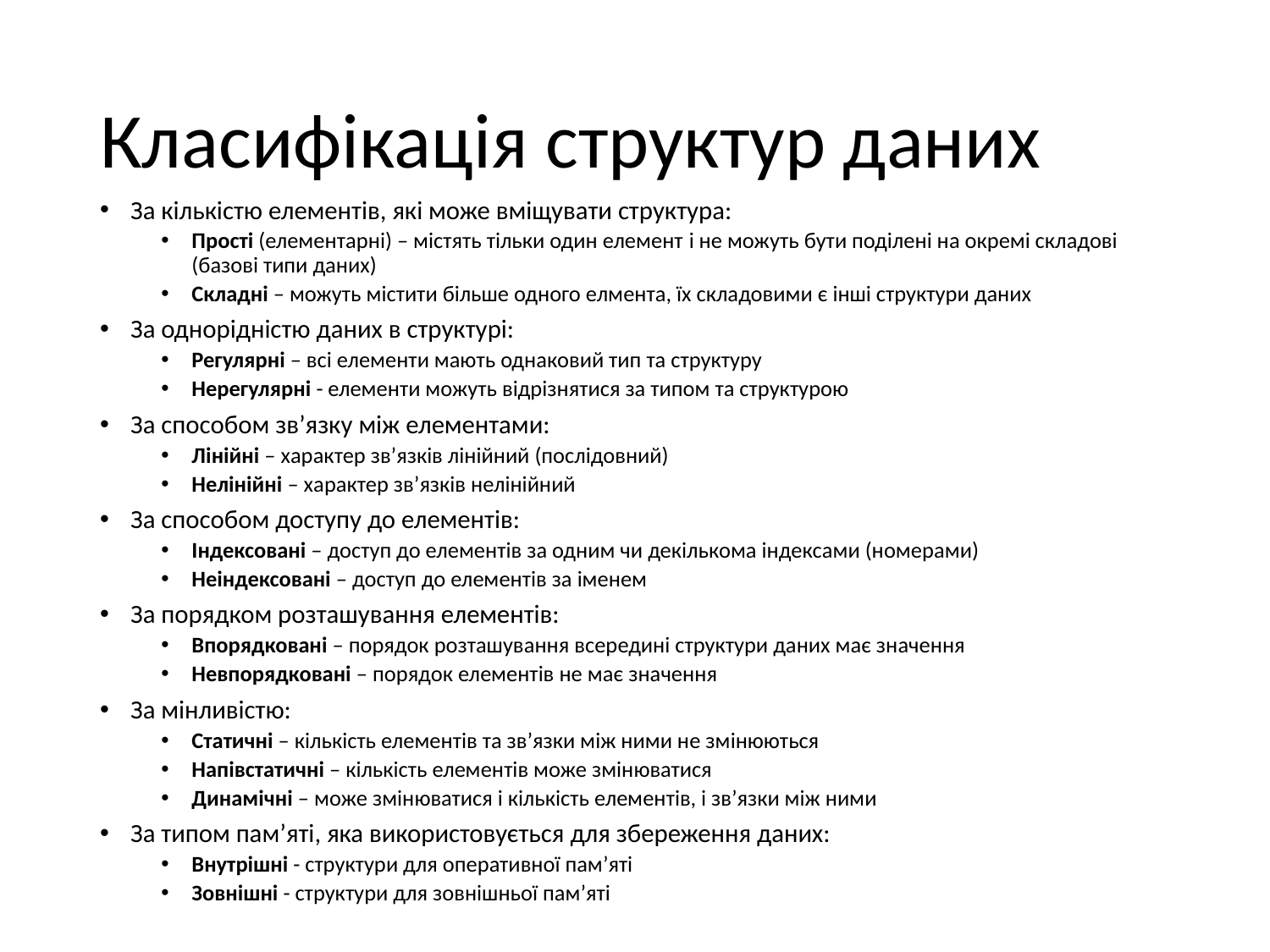

# Класифікація структур даних
За кількістю елементів, які може вміщувати структура:
Прості (елементарні) – містять тільки один елемент і не можуть бути поділені на окремі складові (базові типи даних)
Складні – можуть містити більше одного елмента, їх складовими є інші структури даних
За однорідністю даних в структурі:
Регулярні – всі елементи мають однаковий тип та структуру
Нерегулярні - елементи можуть відрізнятися за типом та структурою
За способом зв’язку між елементами:
Лінійні – характер зв’язків лінійний (послідовний)
Нелінійні – характер зв’язків нелінійний
За способом доступу до елементів:
Індексовані – доступ до елементів за одним чи декількома індексами (номерами)
Неіндексовані – доступ до елементів за іменем
За порядком розташування елементів:
Впорядковані – порядок розташування всередині структури даних має значення
Невпорядковані – порядок елементів не має значення
За мінливістю:
Статичні – кількість елементів та зв’язки між ними не змінюються
Напівстатичні – кількість елементів може змінюватися
Динамічні – може змінюватися і кількість елементів, і зв’язки між ними
За типом пам’яті, яка використовується для збереження даних:
Внутрішні - структури для оперативної пам’яті
Зовнішні - структури для зовнішньої пам’яті